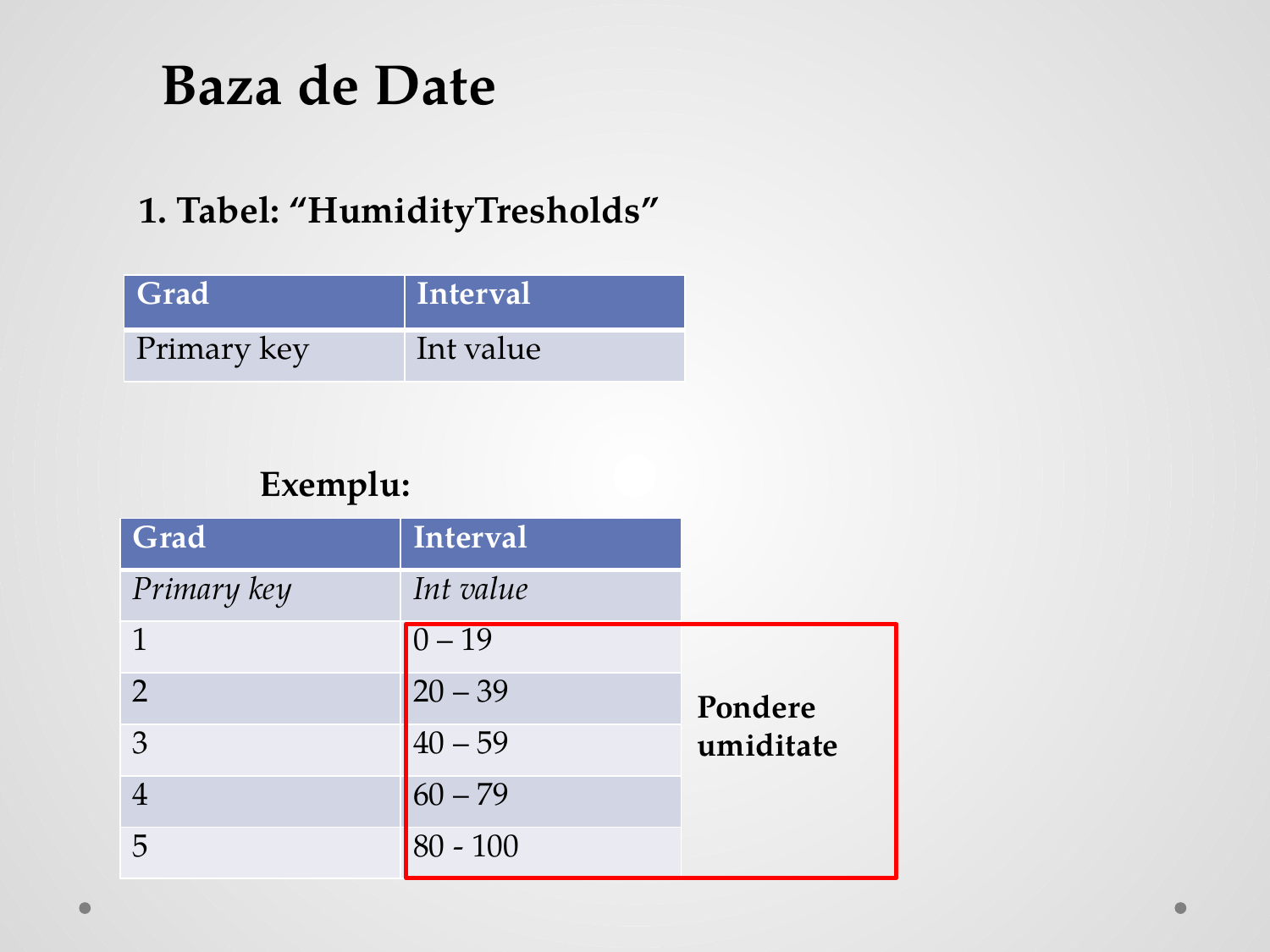

Baza de Date
1. Tabel: “HumidityTresholds”
| Grad | Interval |
| --- | --- |
| Primary key | Int value |
Exemplu:
| Grad | Interval |
| --- | --- |
| Primary key | Int value |
| 1 | 0 – 19 |
| 2 | 20 – 39 |
| 3 | 40 – 59 |
| 4 | 60 – 79 |
| 5 | 80 - 100 |

Pondere
umiditate